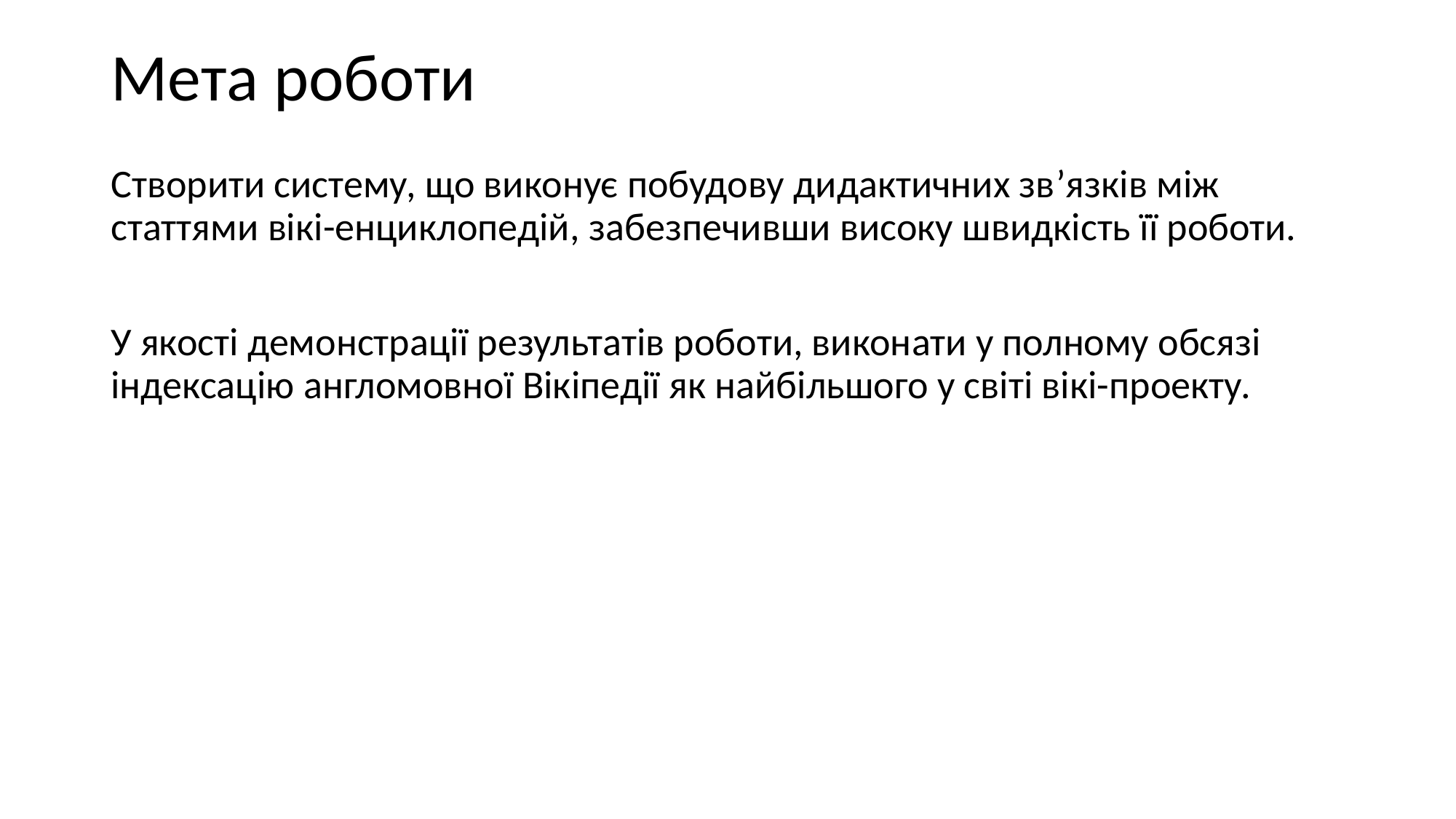

# Мета роботи
Створити систему, що виконує побудову дидактичних зв’язків між статтями вікі-енциклопедій, забезпечивши високу швидкість її роботи.

У якості демонстрації результатів роботи, виконати у полному обсязі індексацію англомовної Вікіпедії як найбільшого у світі вікі-проекту.